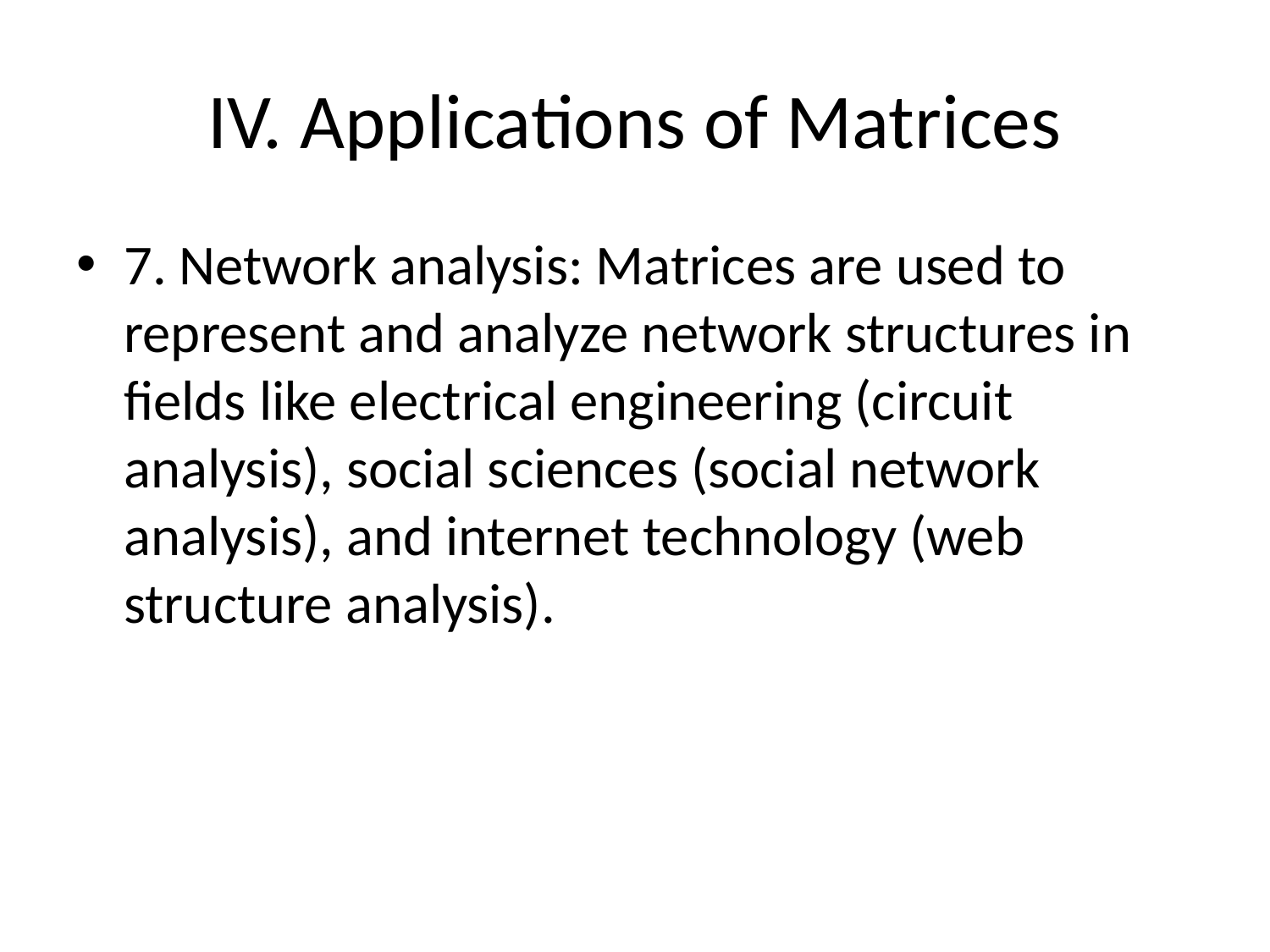

# IV. Applications of Matrices
7. Network analysis: Matrices are used to represent and analyze network structures in fields like electrical engineering (circuit analysis), social sciences (social network analysis), and internet technology (web structure analysis).